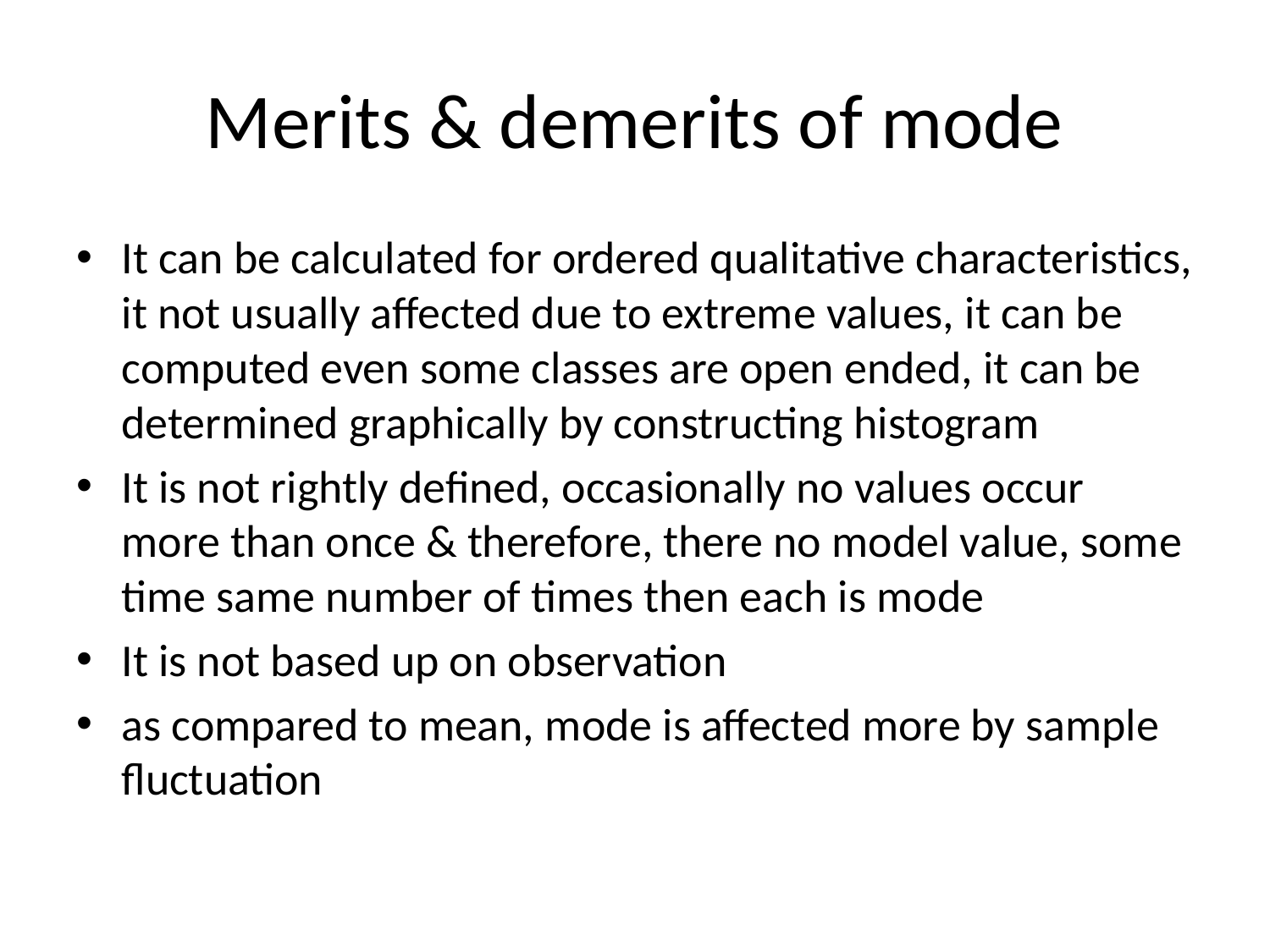

# Merits & demerits of mode
It can be calculated for ordered qualitative characteristics, it not usually affected due to extreme values, it can be computed even some classes are open ended, it can be determined graphically by constructing histogram
It is not rightly defined, occasionally no values occur more than once & therefore, there no model value, some time same number of times then each is mode
It is not based up on observation
as compared to mean, mode is affected more by sample fluctuation